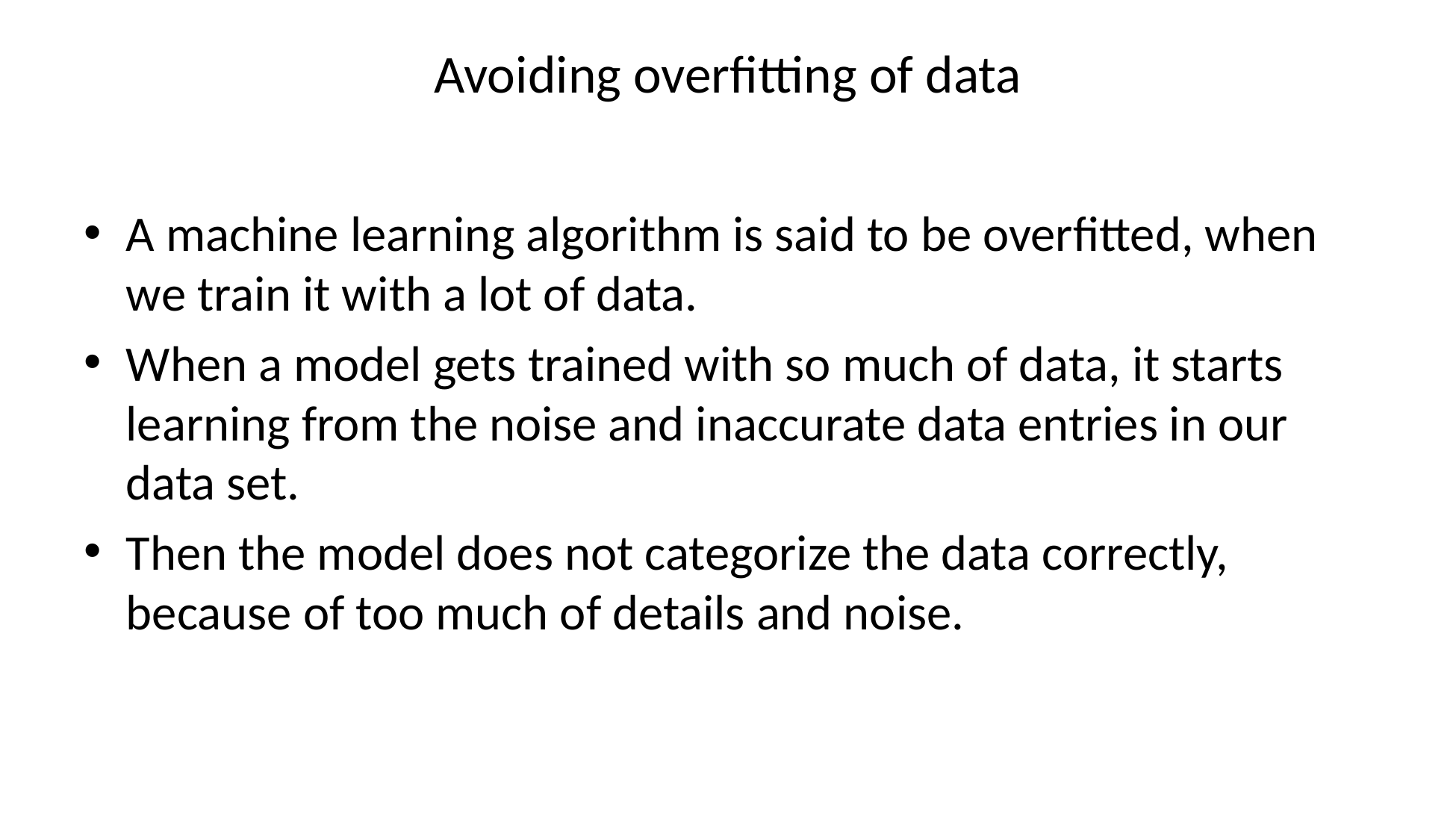

# Avoiding overfitting of data
A machine learning algorithm is said to be overfitted, when we train it with a lot of data.
When a model gets trained with so much of data, it starts learning from the noise and inaccurate data entries in our data set.
Then the model does not categorize the data correctly, because of too much of details and noise.